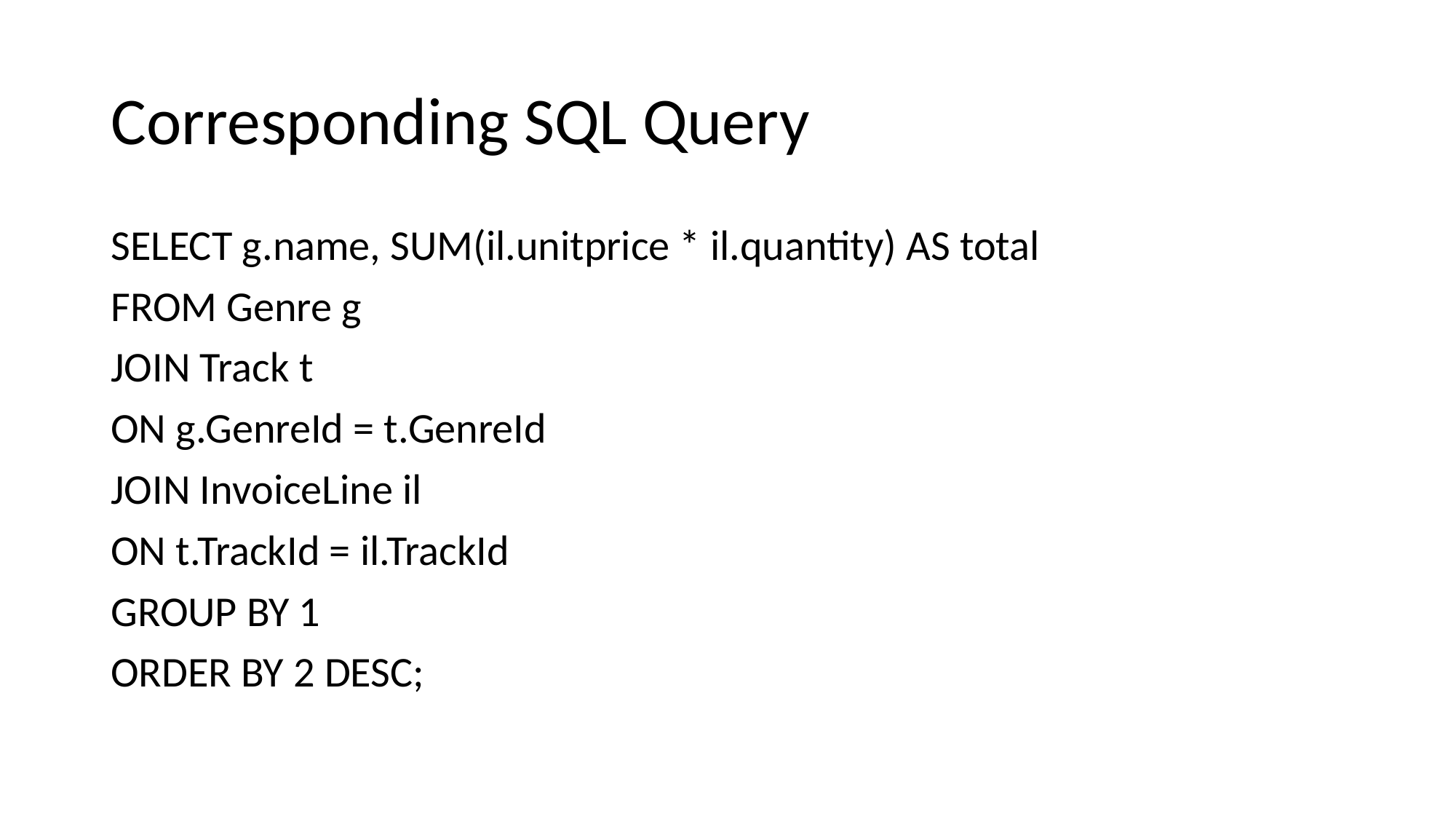

# Corresponding SQL Query
SELECT g.name, SUM(il.unitprice * il.quantity) AS total
FROM Genre g
JOIN Track t
ON g.GenreId = t.GenreId
JOIN InvoiceLine il
ON t.TrackId = il.TrackId
GROUP BY 1
ORDER BY 2 DESC;